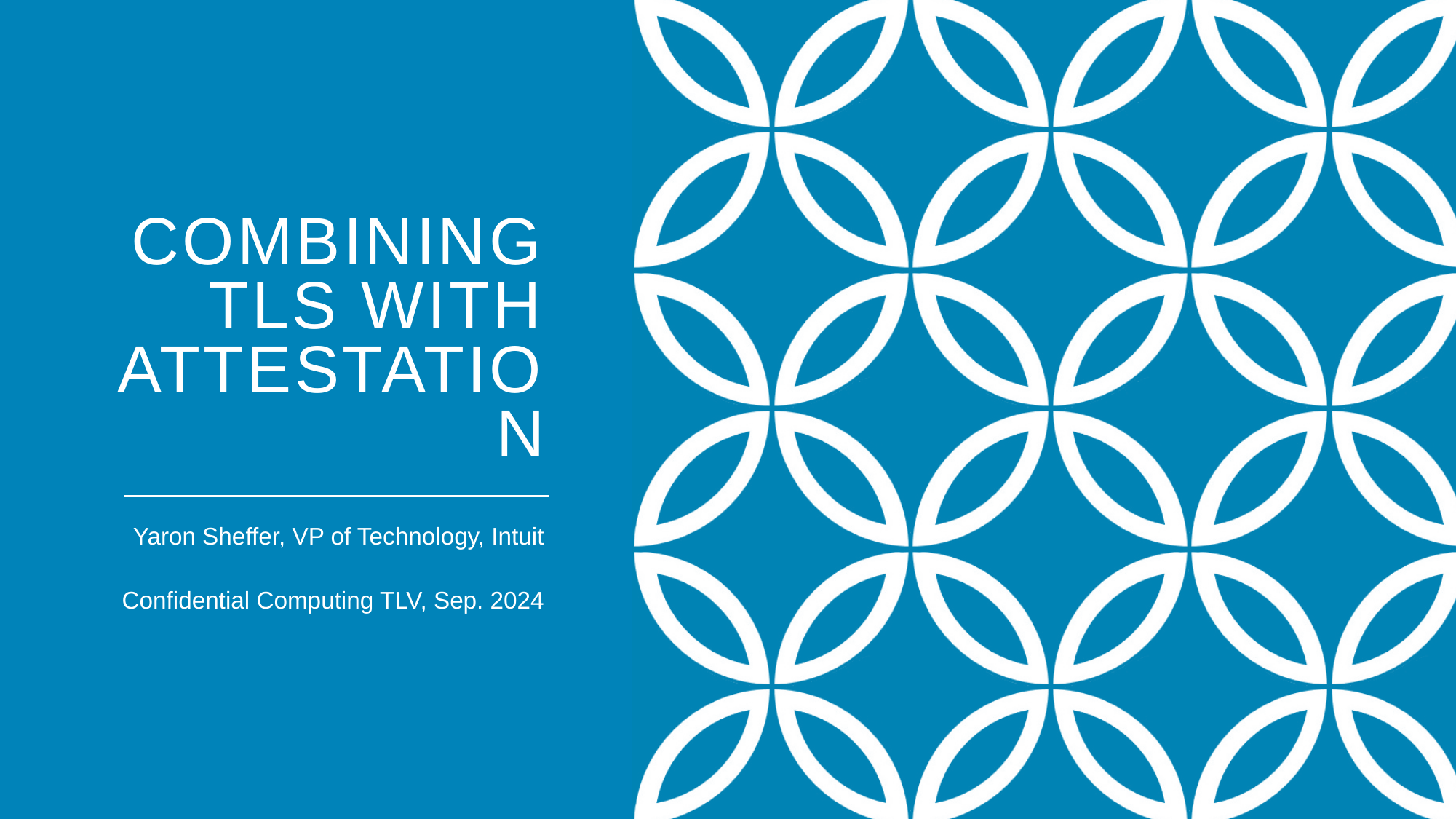

# Combining TLS with Attestation
Yaron Sheffer, VP of Technology, Intuit

Confidential Computing TLV, Sep. 2024